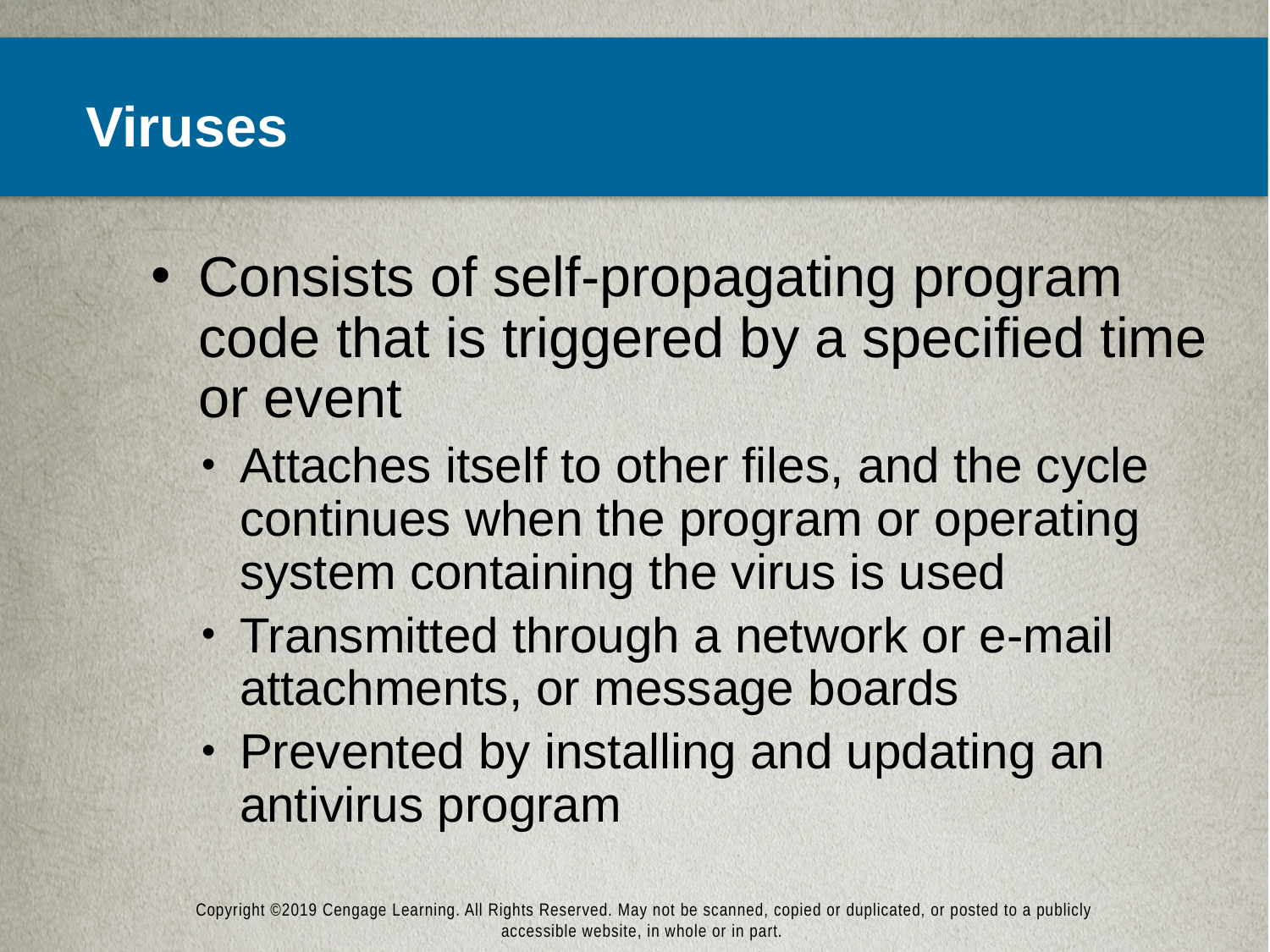

# Viruses
Consists of self-propagating program code that is triggered by a specified time or event
Attaches itself to other files, and the cycle continues when the program or operating system containing the virus is used
Transmitted through a network or e-mail attachments, or message boards
Prevented by installing and updating an antivirus program